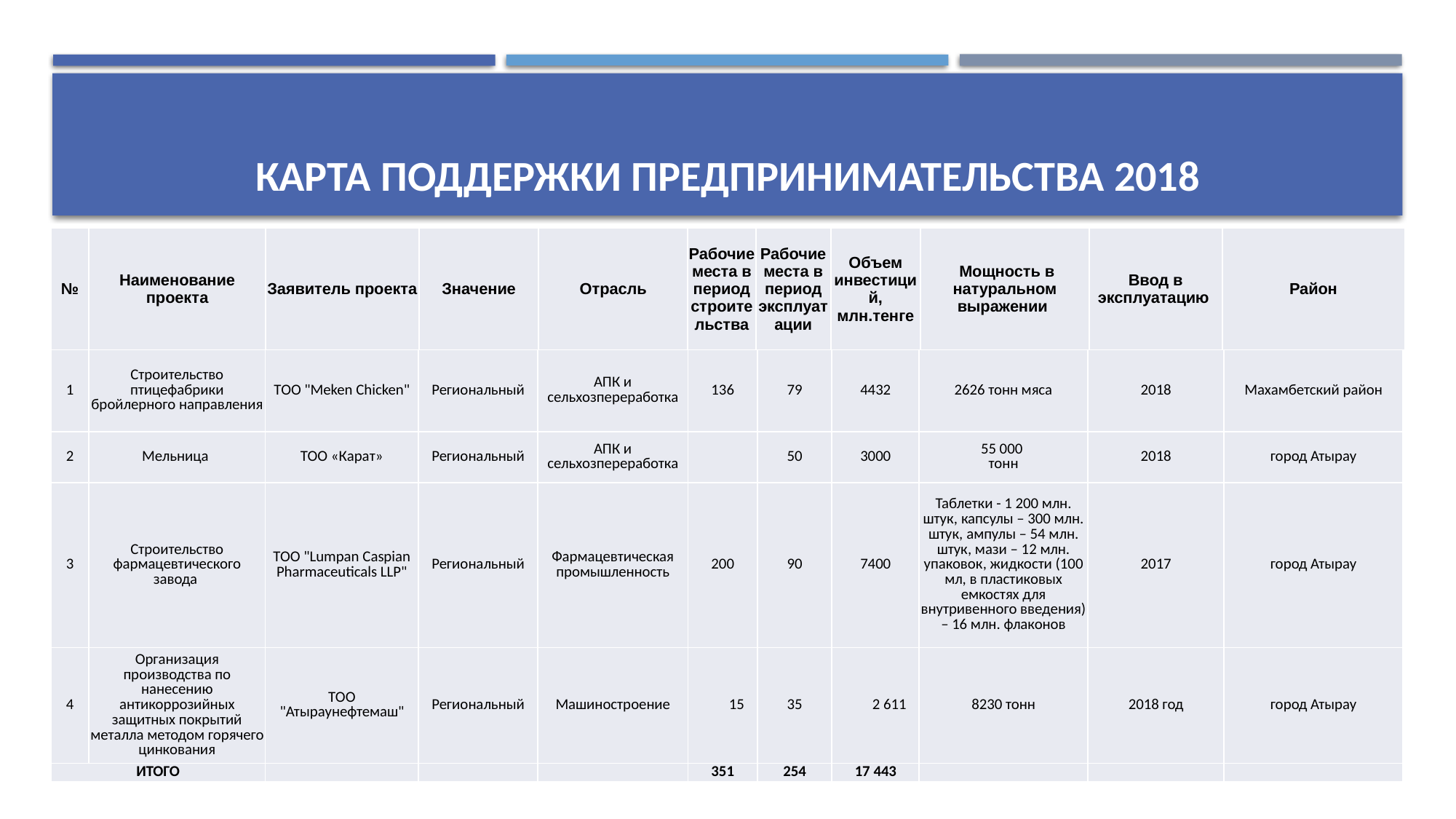

# Карта поддержки предпринимательства 2018
| № | Наименование проекта | Заявитель проекта | Значение | Отрасль | Рабочие места в период строительства | Рабочие места в период эксплуатации | Объем инвестиций, млн.тенге | Мощность в натуральном выражении | Ввод в эксплуатацию | Район |
| --- | --- | --- | --- | --- | --- | --- | --- | --- | --- | --- |
| 1 | Строительство птицефабрики бройлерного направления | ТОО "Meken Chicken" | Региональный | АПК и сельхозпереработка | 136 | 79 | 4432 | 2626 тонн мяса | 2018 | Махамбетский район |
| --- | --- | --- | --- | --- | --- | --- | --- | --- | --- | --- |
| 2 | Мельница | ТОО «Карат» | Региональный | АПК и сельхозпереработка |  | 50 | 3000 | 55 000 тонн | 2018 | город Атырау |
| 3 | Строительство фармацевтического завода | ТОО "Lumpan Caspian Pharmaceuticals LLP" | Региональный | Фармацевтическая промышленность | 200 | 90 | 7400 | Таблетки - 1 200 млн. штук, капсулы – 300 млн. штук, ампулы – 54 млн. штук, мази – 12 млн. упаковок, жидкости (100 мл, в пластиковых емкостях для внутривенного введения) – 16 млн. флаконов | 2017 | город Атырау |
| 4 | Организация производства по нанесению антикоррозийных защитных покрытий металла методом горячего цинкования | ТОО "Атыраунефтемаш" | Региональный | Машиностроение | 15 | 35 | 2 611 | 8230 тонн | 2018 год | город Атырау |
| ИТОГО |  |  |  |  | 351 | 254 | 17 443 |  |  |  |